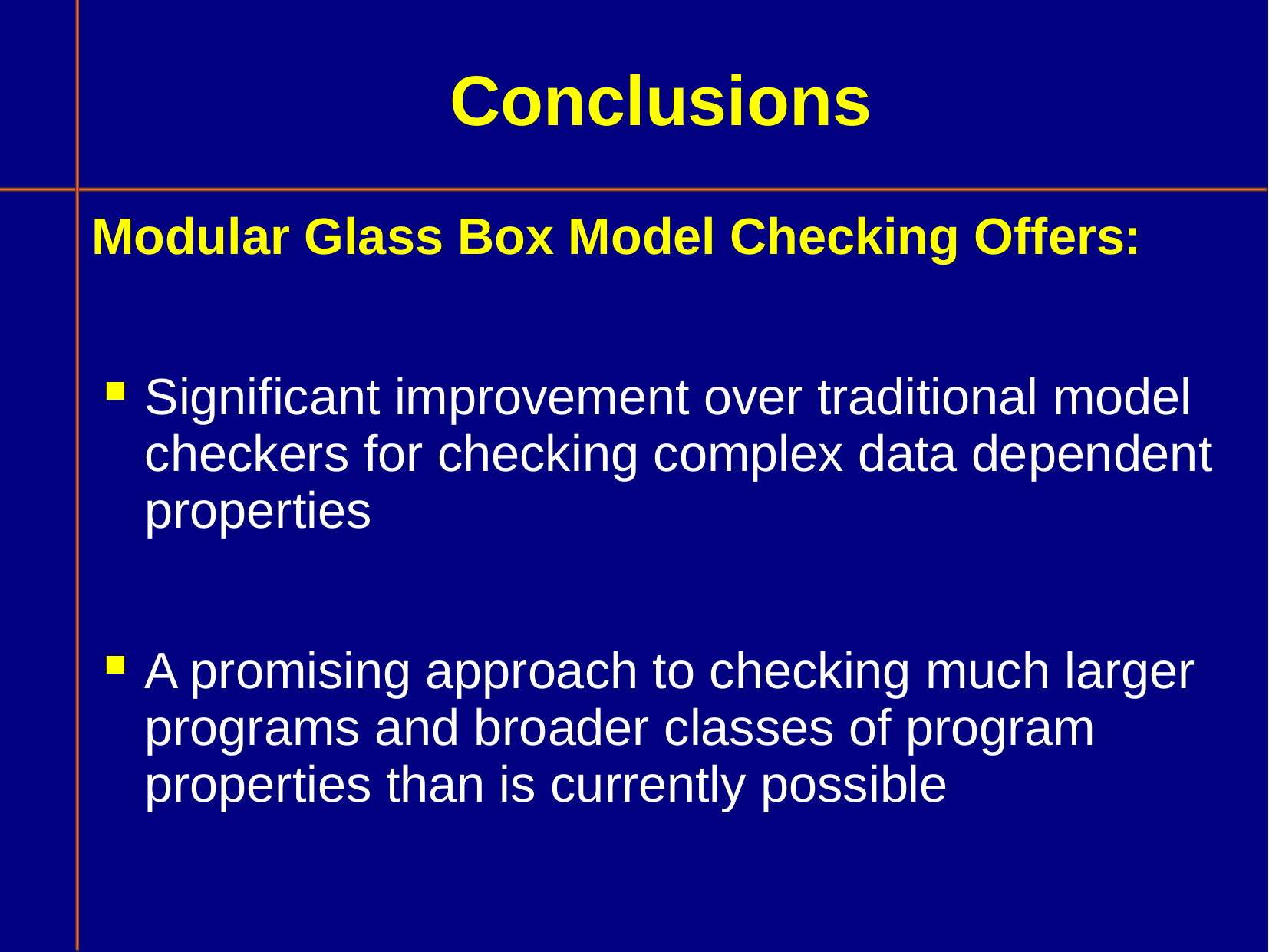

# Conclusions
Modular Glass Box Model Checking Offers:

Significant improvement over traditional model checkers for checking complex data dependent properties

A promising approach to checking much larger programs and broader classes of program properties than is currently possible